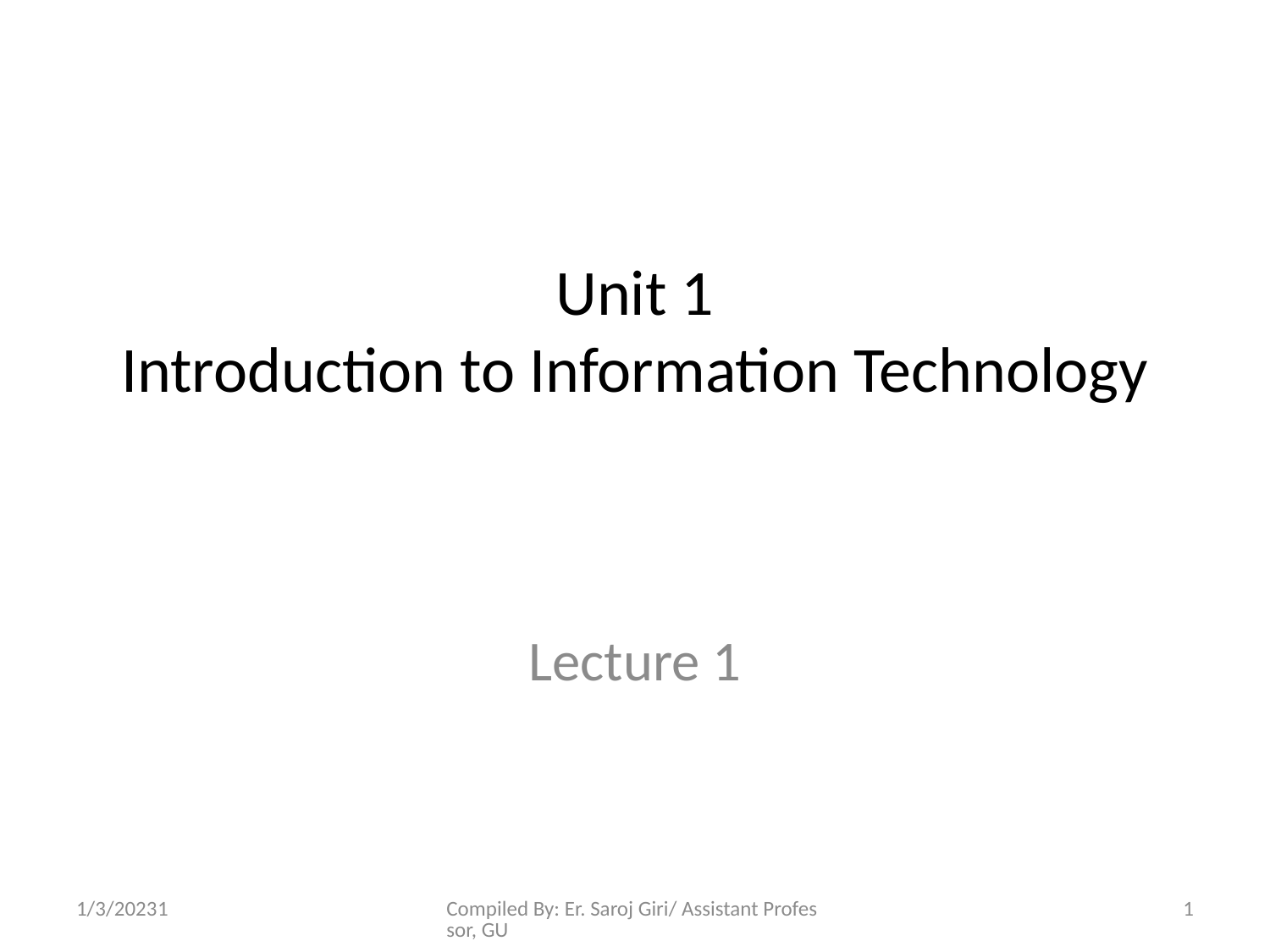

# Unit 1 Introduction to Information Technology

Lecture 1
1/3/20231
Compiled By: Er. Saroj Giri/ Assistant Professor, GU
1